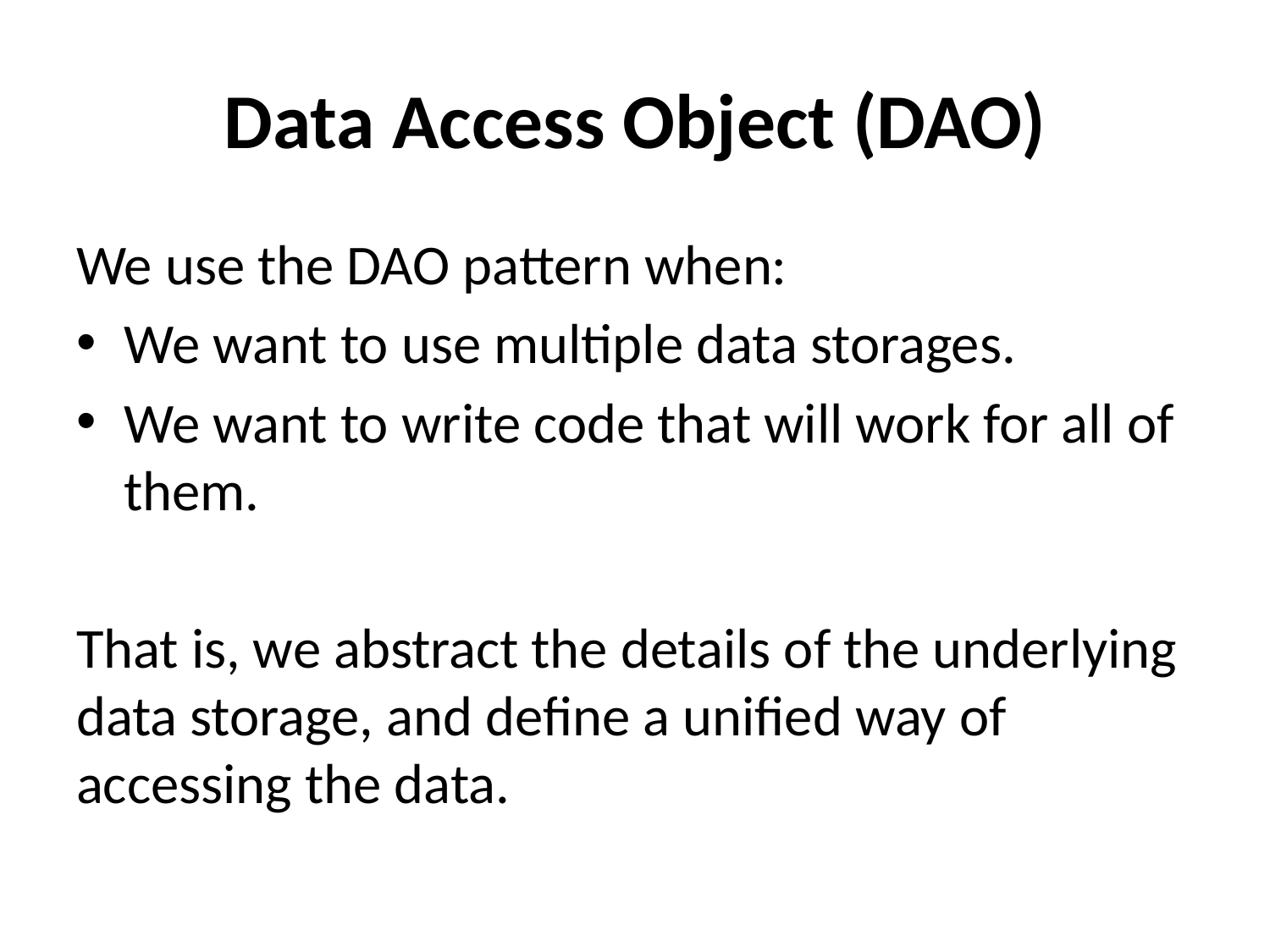

# Data Access Object (DAO)
We use the DAO pattern when:
We want to use multiple data storages.
We want to write code that will work for all of them.

That is, we abstract the details of the underlying data storage, and define a unified way of accessing the data.